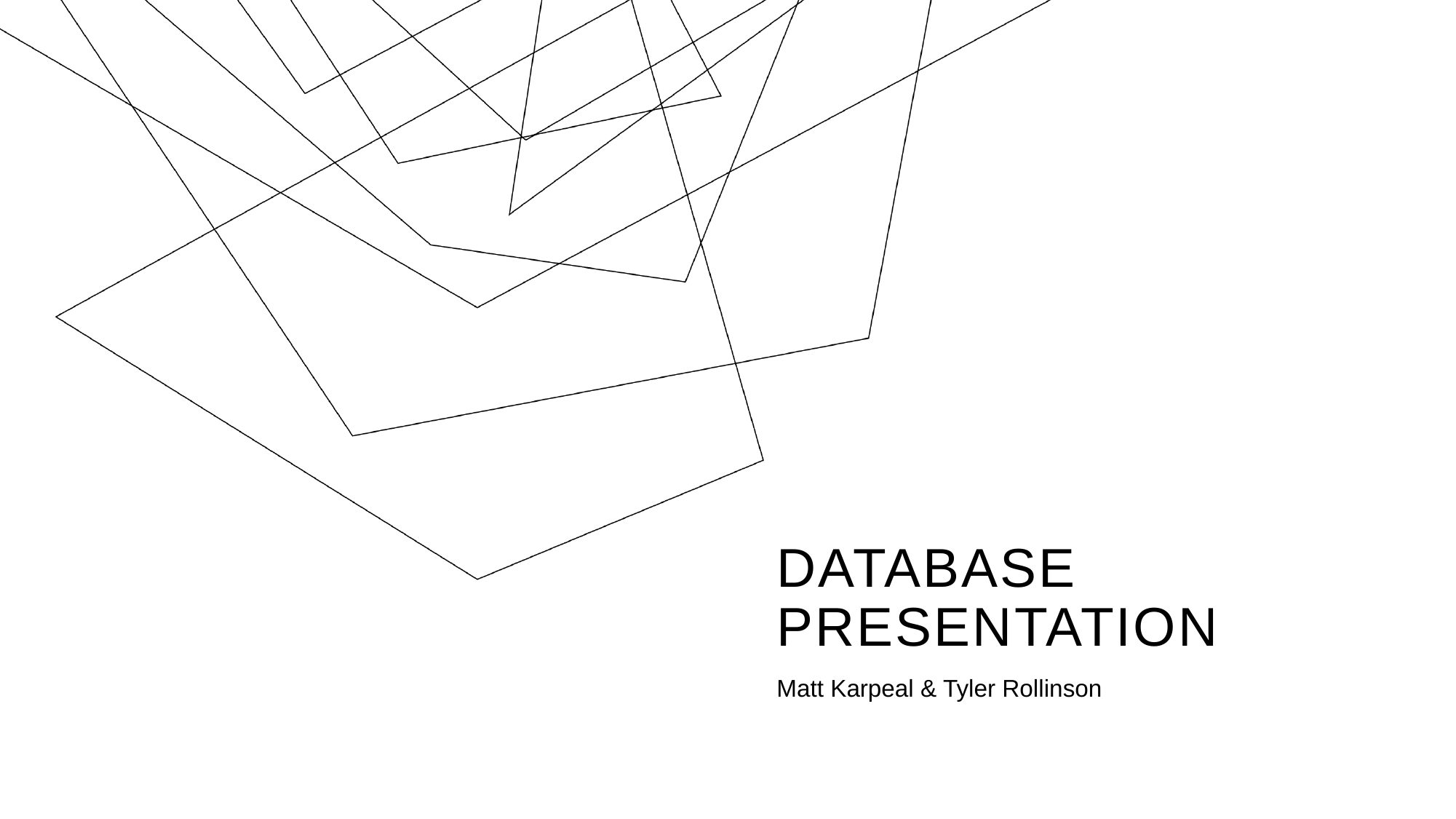

# Database presentation
Matt Karpeal & Tyler Rollinson